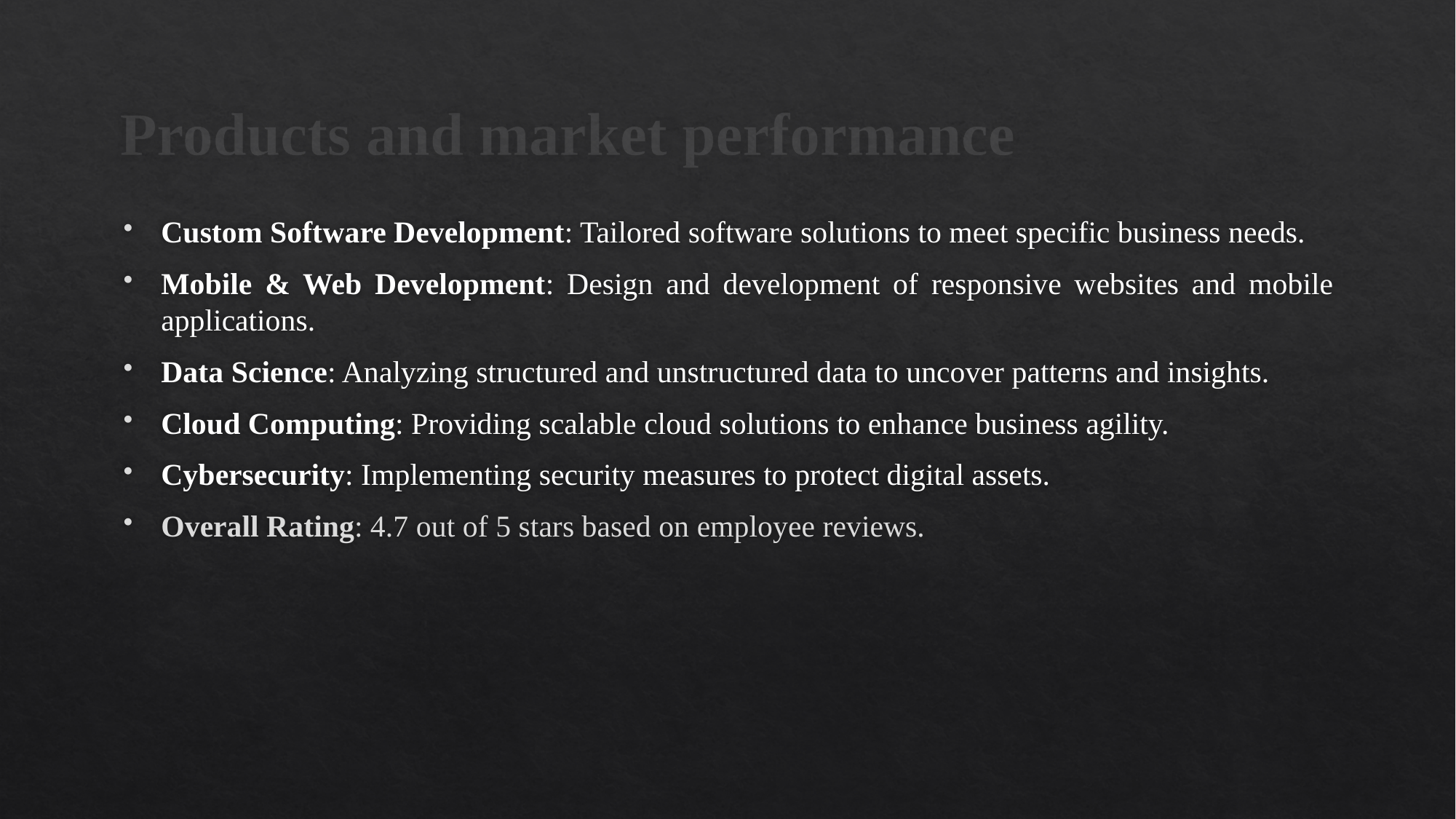

# Products and market performance
Custom Software Development: Tailored software solutions to meet specific business needs.​
Mobile & Web Development: Design and development of responsive websites and mobile applications.​
Data Science: Analyzing structured and unstructured data to uncover patterns and insights.
Cloud Computing: Providing scalable cloud solutions to enhance business agility.
Cybersecurity: Implementing security measures to protect digital assets.
Overall Rating: 4.7 out of 5 stars based on employee reviews.​